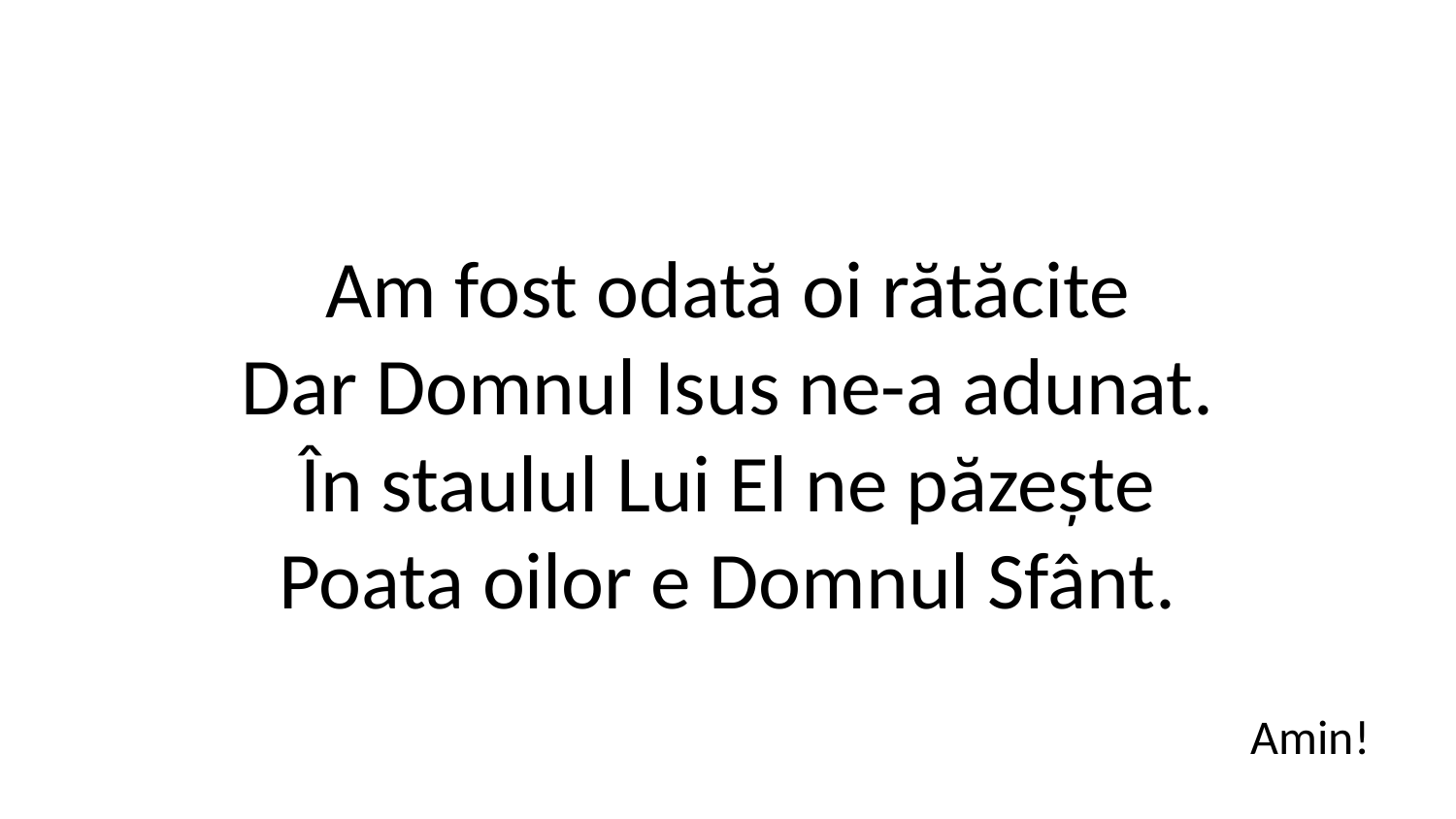

Am fost odată oi rătăcite
Dar Domnul Isus ne-a adunat.
În staulul Lui El ne păzește
Poata oilor e Domnul Sfânt.

Amin!